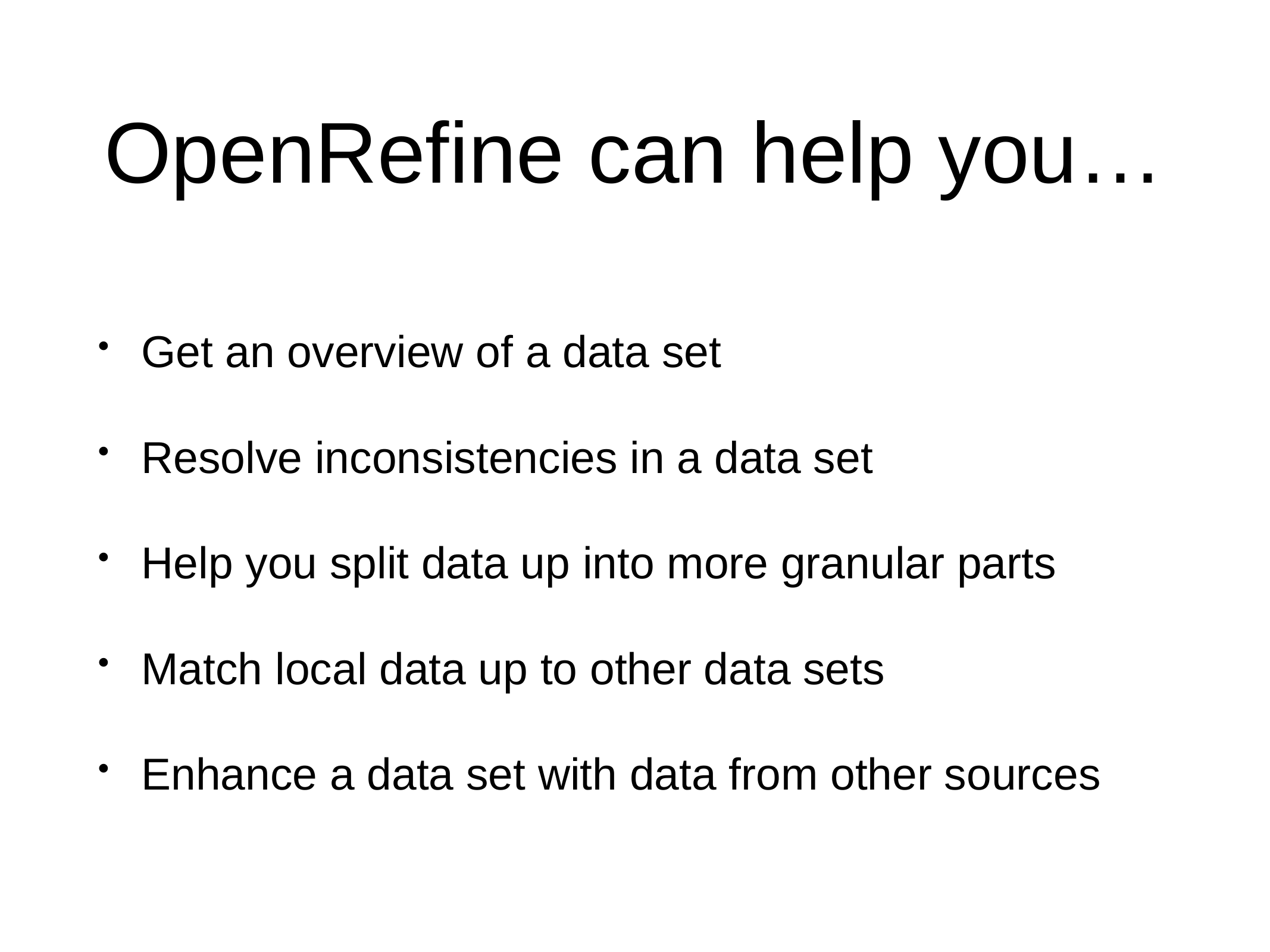

# OpenRefine can help you…
Get an overview of a data set
Resolve inconsistencies in a data set
Help you split data up into more granular parts
Match local data up to other data sets
Enhance a data set with data from other sources